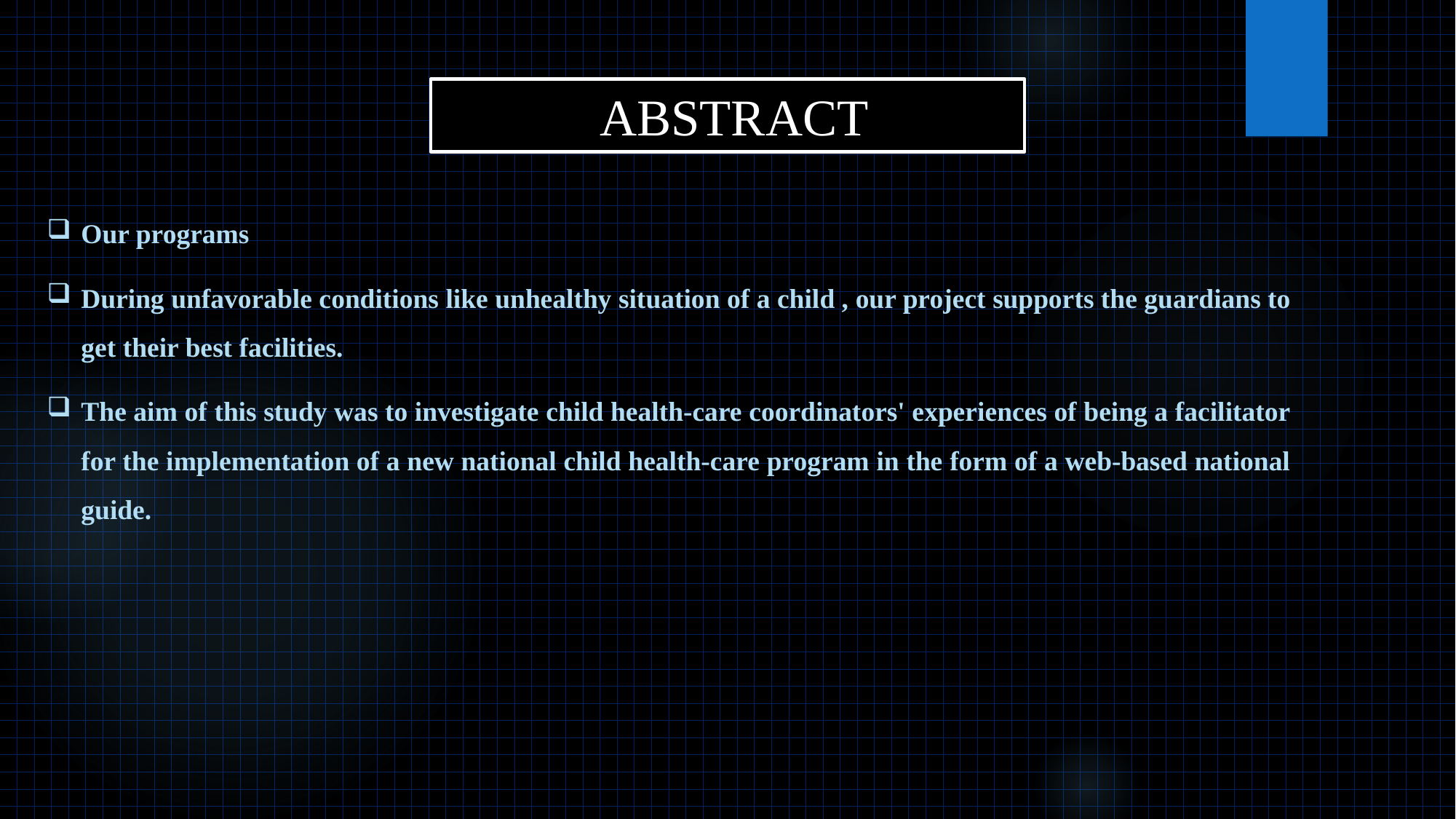

ABSTRACT
Our programs
During unfavorable conditions like unhealthy situation of a child , our project supports the guardians to get their best facilities.
The aim of this study was to investigate child health-care coordinators' experiences of being a facilitator for the implementation of a new national child health-care program in the form of a web-based national guide.